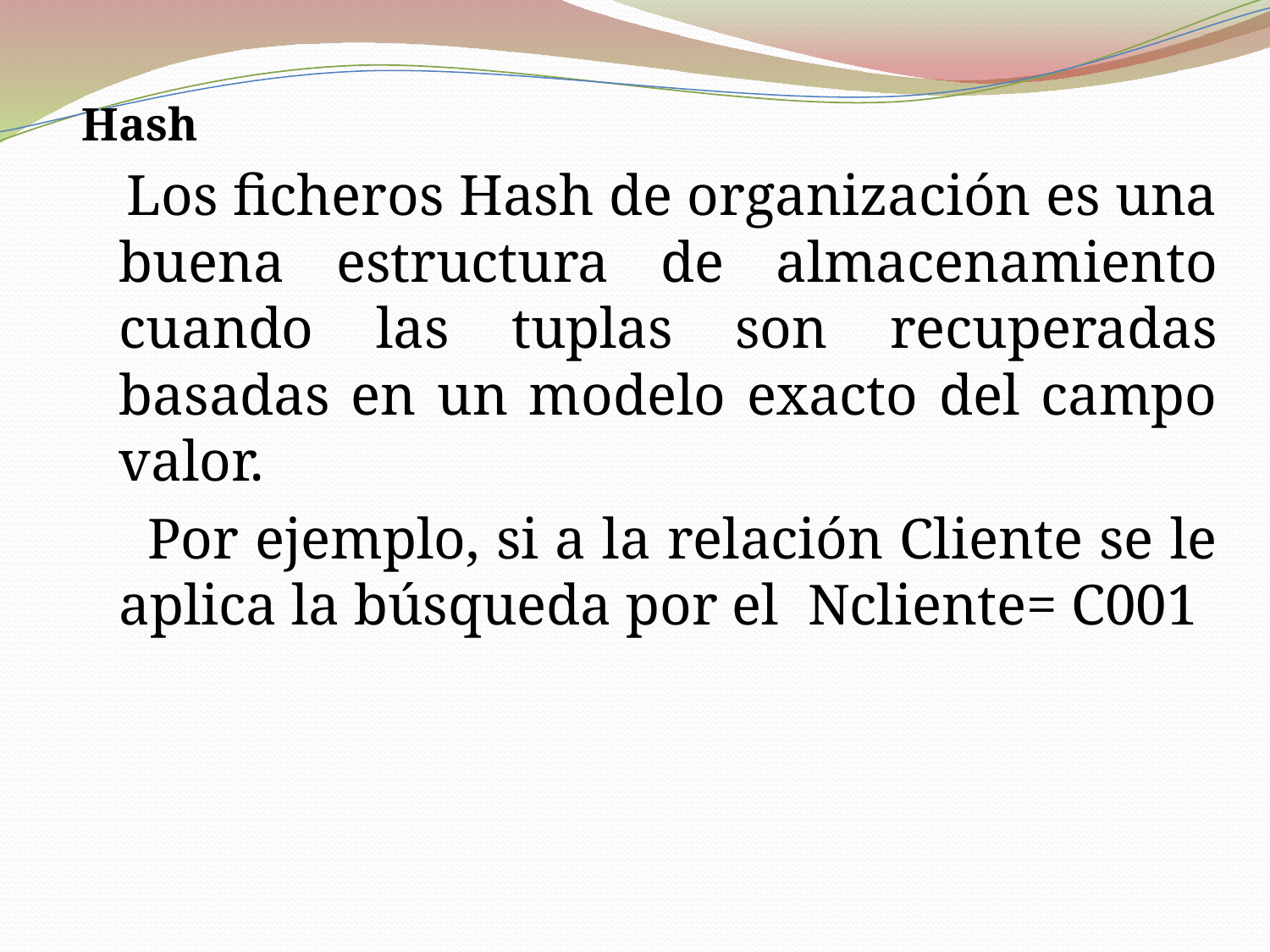

Hash
   Los ficheros Hash de organización es una buena estructura de almacenamiento cuando las tuplas son recuperadas basadas en un modelo exacto del campo valor.
    Por ejemplo, si a la relación Cliente se le aplica la búsqueda por el  Ncliente= C001